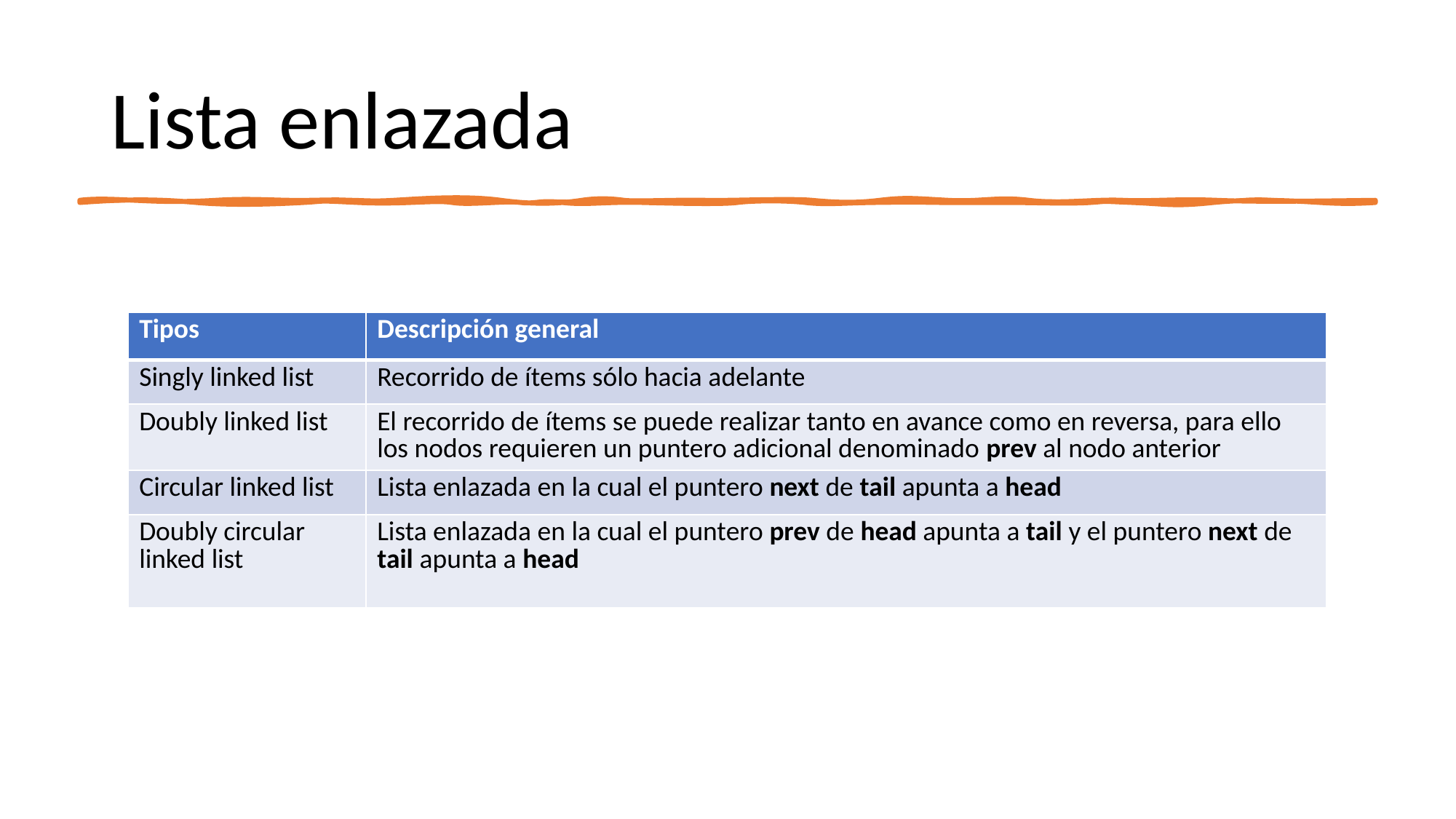

# Lista enlazada

| Tipos | Descripción general |
| --- | --- |
| Singly linked list | Recorrido de ítems sólo hacia adelante |
| Doubly linked list | El recorrido de ítems se puede realizar tanto en avance como en reversa, para ello los nodos requieren un puntero adicional denominado prev al nodo anterior |
| Circular linked list | Lista enlazada en la cual el puntero next de tail apunta a head |
| Doubly circular linked list | Lista enlazada en la cual el puntero prev de head apunta a tail y el puntero next de tail apunta a head |